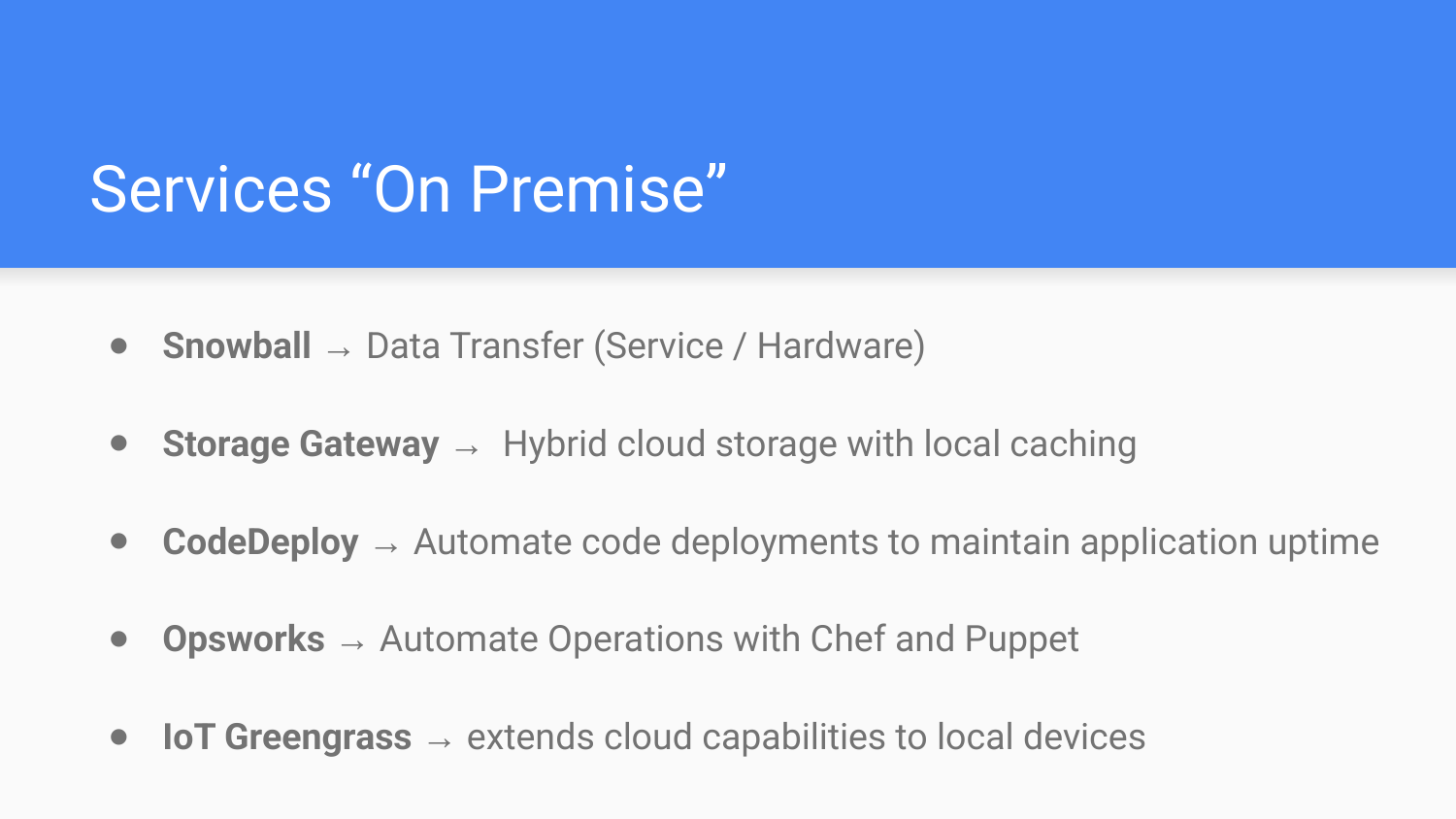

# Services “On Premise”
Snowball → Data Transfer (Service / Hardware)
Storage Gateway →  Hybrid cloud storage with local caching
CodeDeploy → Automate code deployments to maintain application uptime
Opsworks → Automate Operations with Chef and Puppet
IoT Greengrass → extends cloud capabilities to local devices